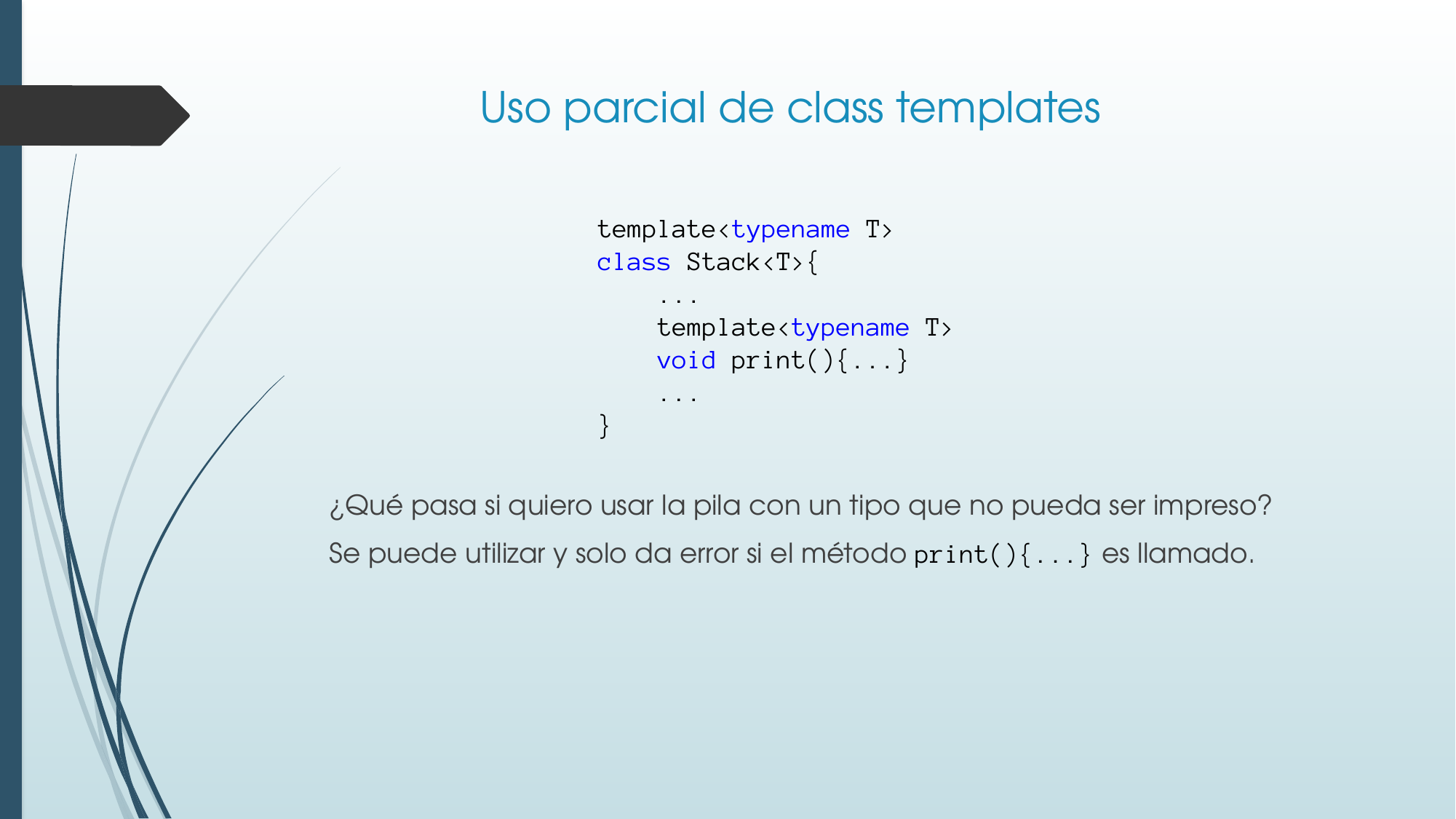

# Uso parcial de class templates
template<typename T>
class Stack<T>{
    ...
    template<typename T>
    void print(){...}
    ...
}
¿Qué pasa si quiero usar la pila con un tipo que no pueda ser impreso?
Se puede utilizar y solo da error si el método print(){...} es llamado.